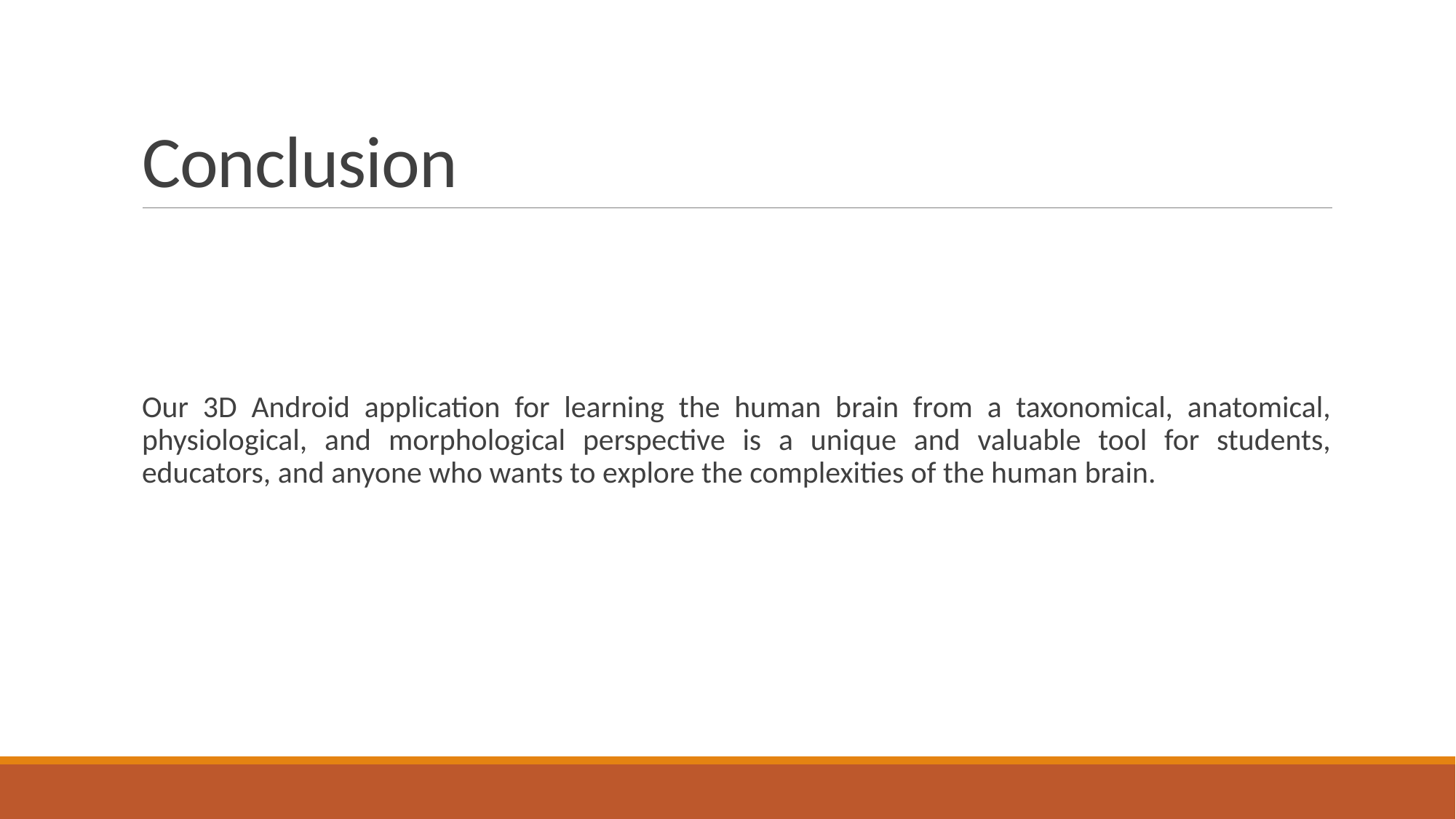

# Conclusion

Our 3D Android application for learning the human brain from a taxonomical, anatomical, physiological, and morphological perspective is a unique and valuable tool for students, educators, and anyone who wants to explore the complexities of the human brain.